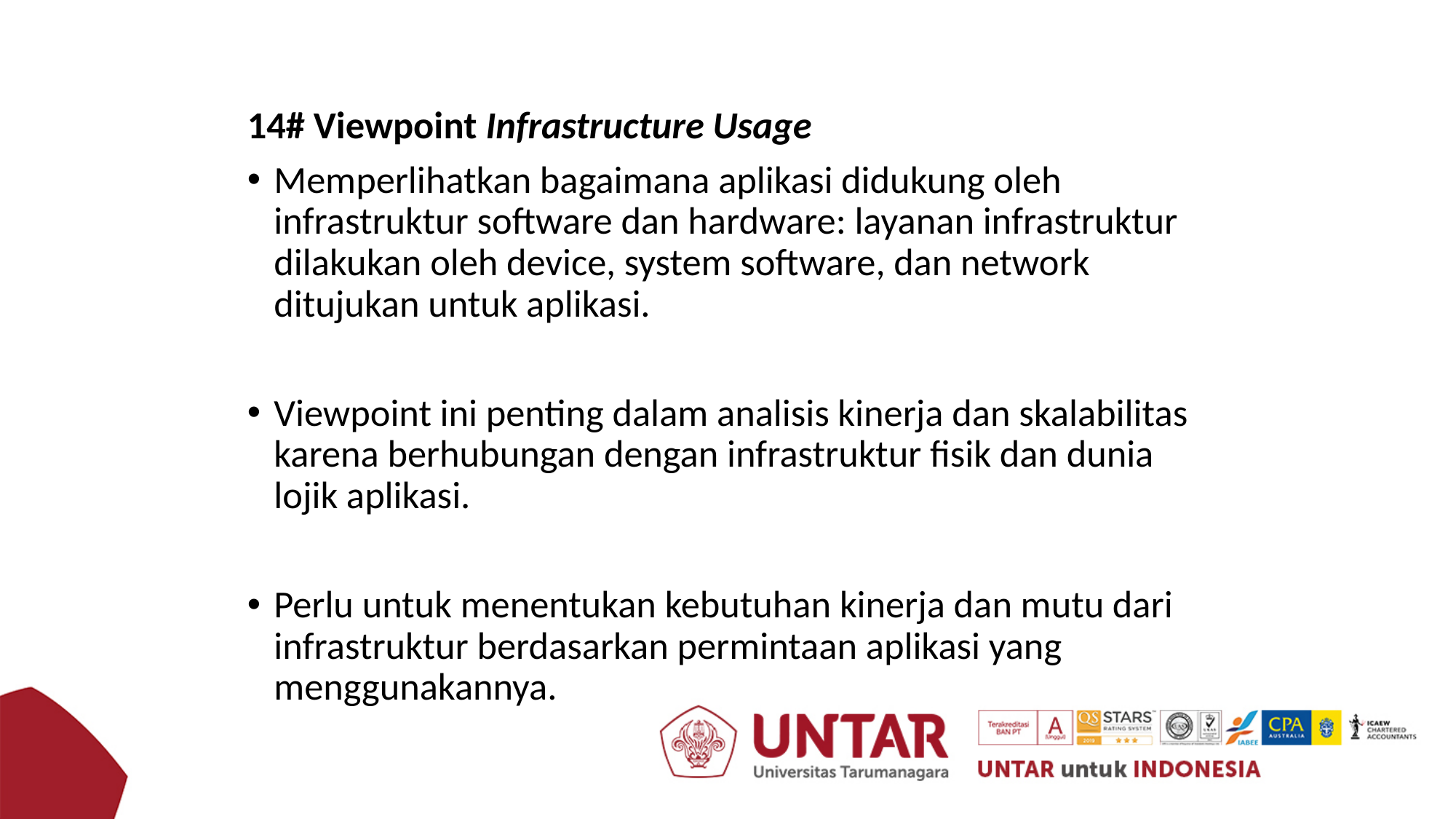

14# Viewpoint Infrastructure Usage
Memperlihatkan bagaimana aplikasi didukung oleh infrastruktur software dan hardware: layanan infrastruktur dilakukan oleh device, system software, dan network ditujukan untuk aplikasi.

Viewpoint ini penting dalam analisis kinerja dan skalabilitas karena berhubungan dengan infrastruktur fisik dan dunia lojik aplikasi.

Perlu untuk menentukan kebutuhan kinerja dan mutu dari infrastruktur berdasarkan permintaan aplikasi yang menggunakannya.